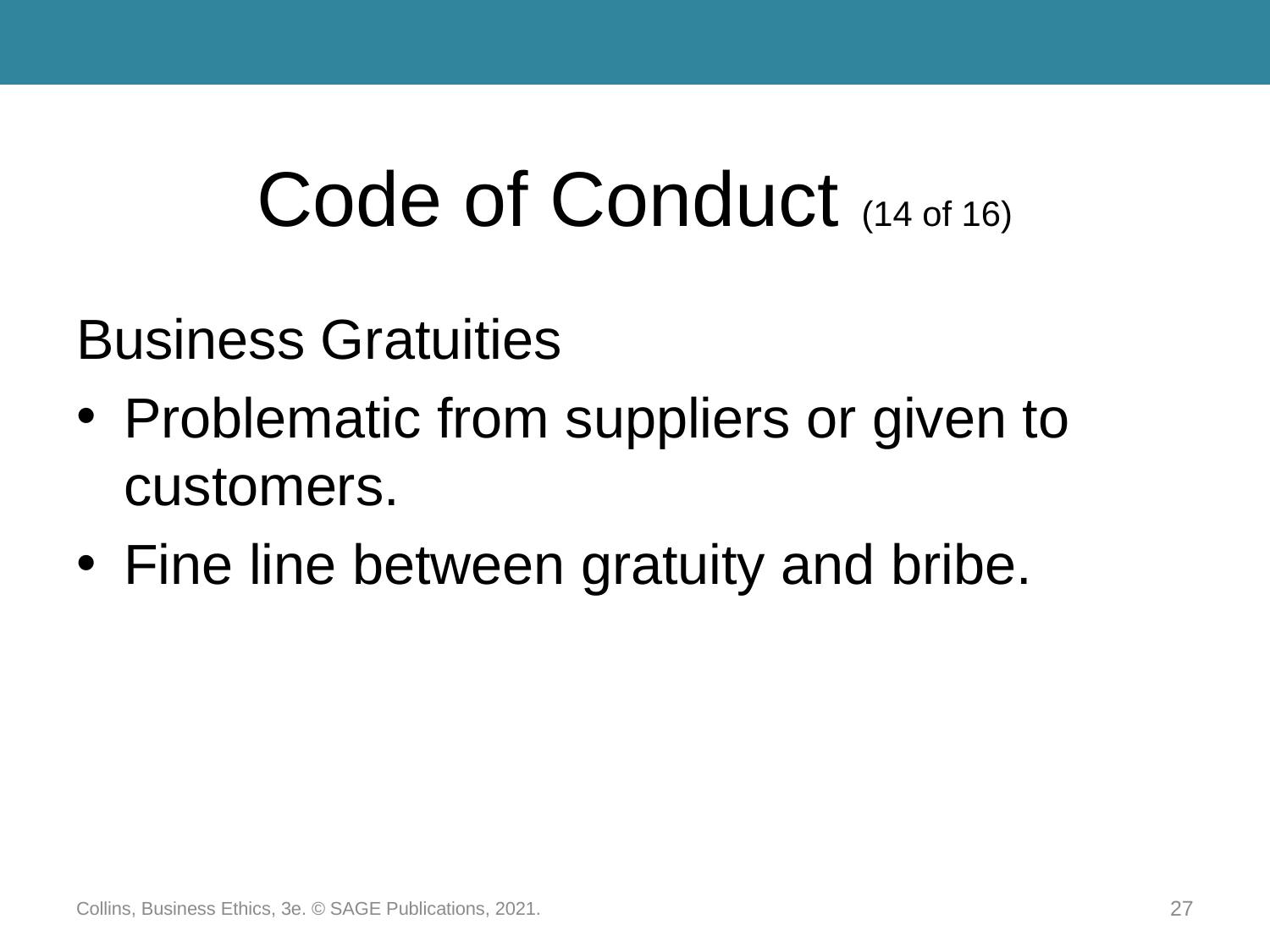

# Code of Conduct (14 of 16)
Business Gratuities
Problematic from suppliers or given to customers.
Fine line between gratuity and bribe.
Collins, Business Ethics, 3e. © SAGE Publications, 2021.
27